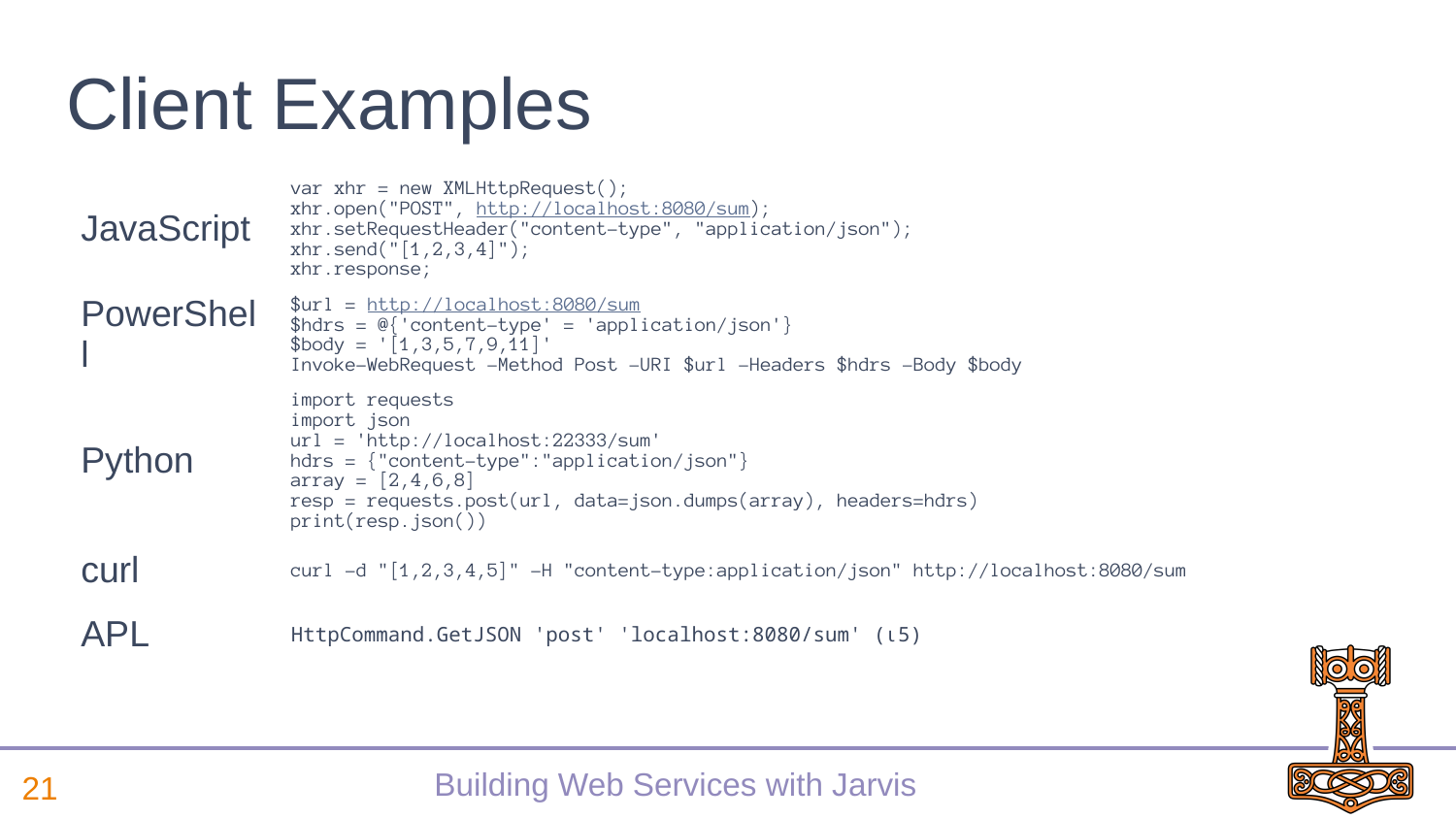

# Client Examples
| JavaScript | var xhr = new XMLHttpRequest(); xhr.open("POST", http://localhost:8080/sum); xhr.setRequestHeader("content-type", "application/json"); xhr.send("[1,2,3,4]"); xhr.response; |
| --- | --- |
| PowerShell | $url = http://localhost:8080/sum $hdrs = @{'content-type' = 'application/json'} $body = '[1,3,5,7,9,11]' Invoke-WebRequest –Method Post –URI $url –Headers $hdrs –Body $body |
| Python | import requests import json url = 'http://localhost:22333/sum' hdrs = {"content-type":"application/json"} array = [2,4,6,8] resp = requests.post(url, data=json.dumps(array), headers=hdrs) print(resp.json()) |
| curl | curl -d "[1,2,3,4,5]" -H "content-type:application/json" http://localhost:8080/sum |
| APL | HttpCommand.GetJSON 'post' 'localhost:8080/sum' (⍳5) |